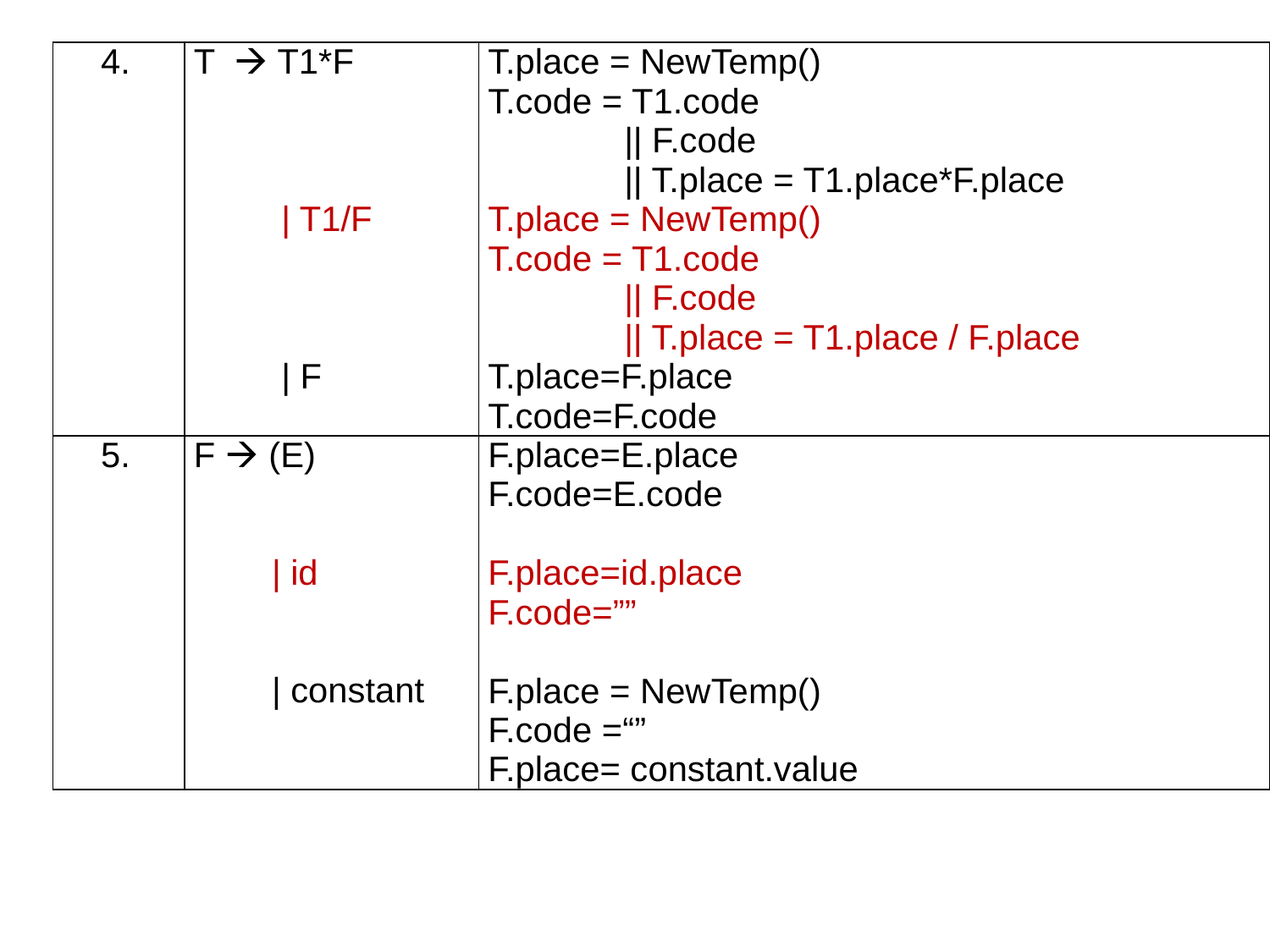

| 4. | T 🡪 T1\*F | T1/F | F | T.place = NewTemp() T.code = T1.code || F.code || T.place = T1.place\*F.place T.place = NewTemp() T.code = T1.code || F.code || T.place = T1.place / F.place T.place=F.place T.code=F.code |
| --- | --- | --- |
| 5. | F 🡪 (E) | id | constant | F.place=E.place F.code=E.code F.place=id.place F.code=”” F.place = NewTemp() F.code =“” F.place= constant.value |